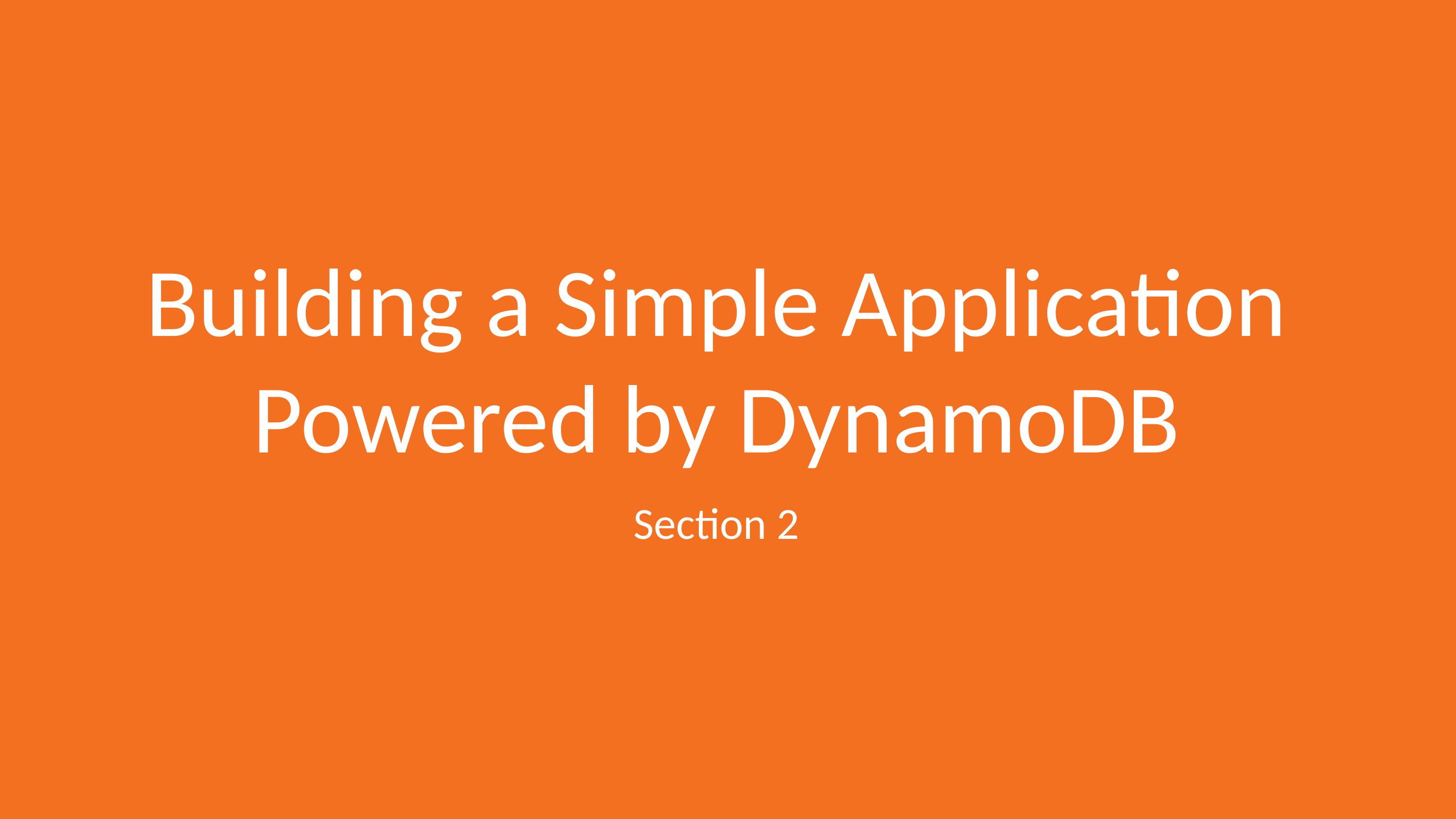

# Building a Simple Application Powered by DynamoDB
Section 2